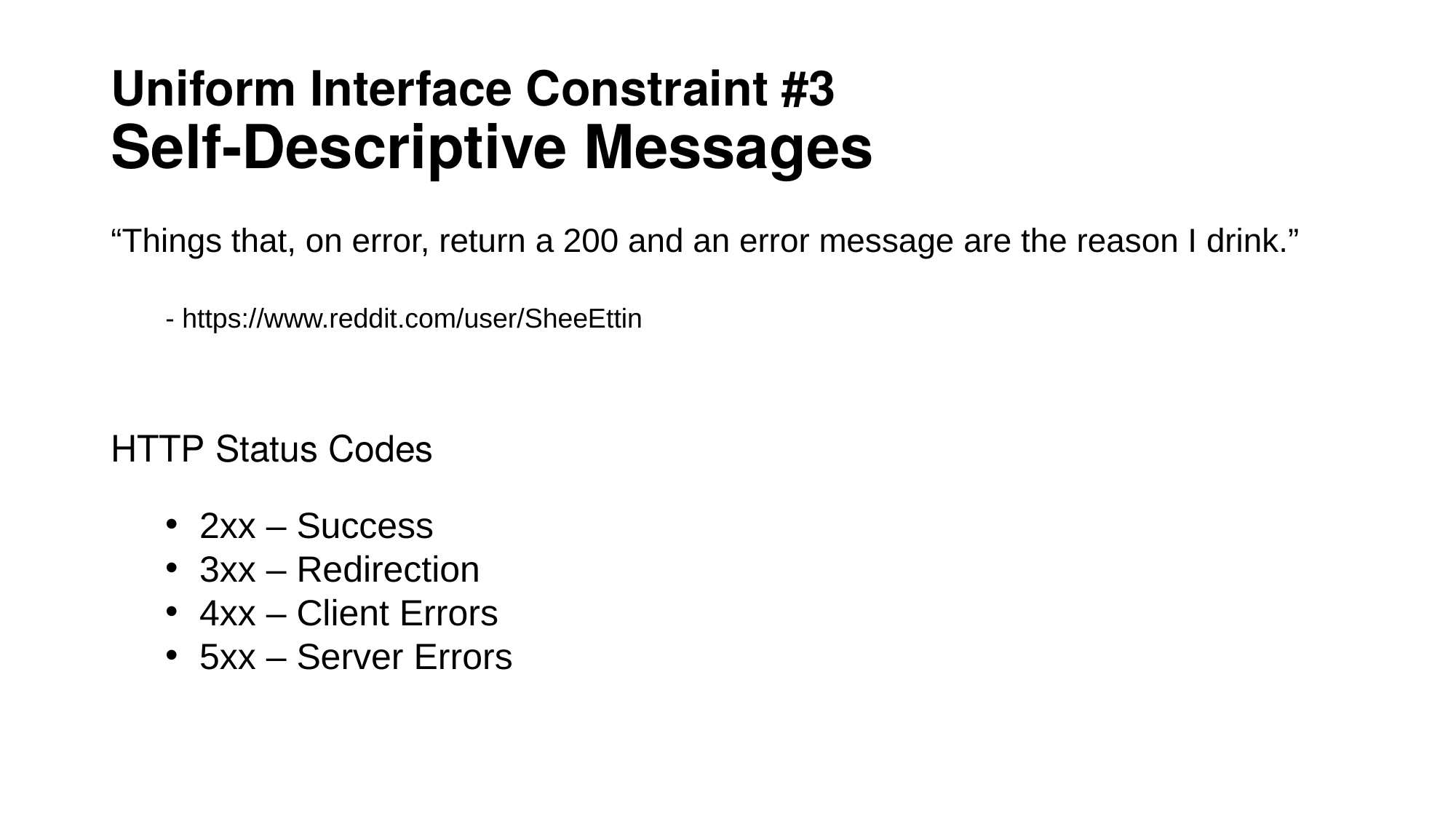

# Uniform Interface Constraint #3 Self-Descriptive Messages
“Things that, on error, return a 200 and an error message are the reason I drink.”

- https://www.reddit.com/user/SheeEttin
HTTP Status Codes

2xx – Success
3xx – Redirection
4xx – Client Errors
5xx – Server Errors